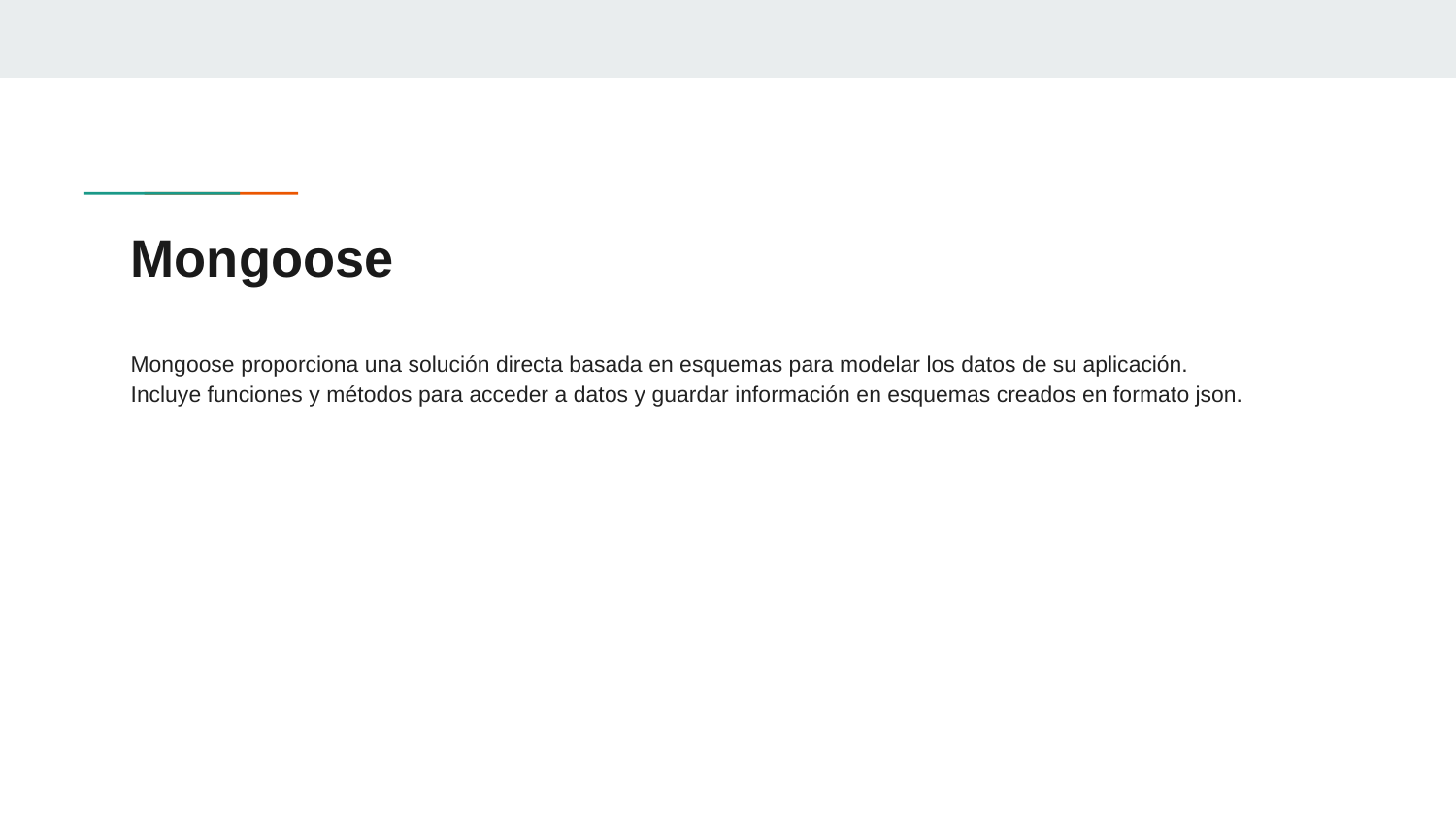

# Mongoose
Mongoose proporciona una solución directa basada en esquemas para modelar los datos de su aplicación.
Incluye funciones y métodos para acceder a datos y guardar información en esquemas creados en formato json.